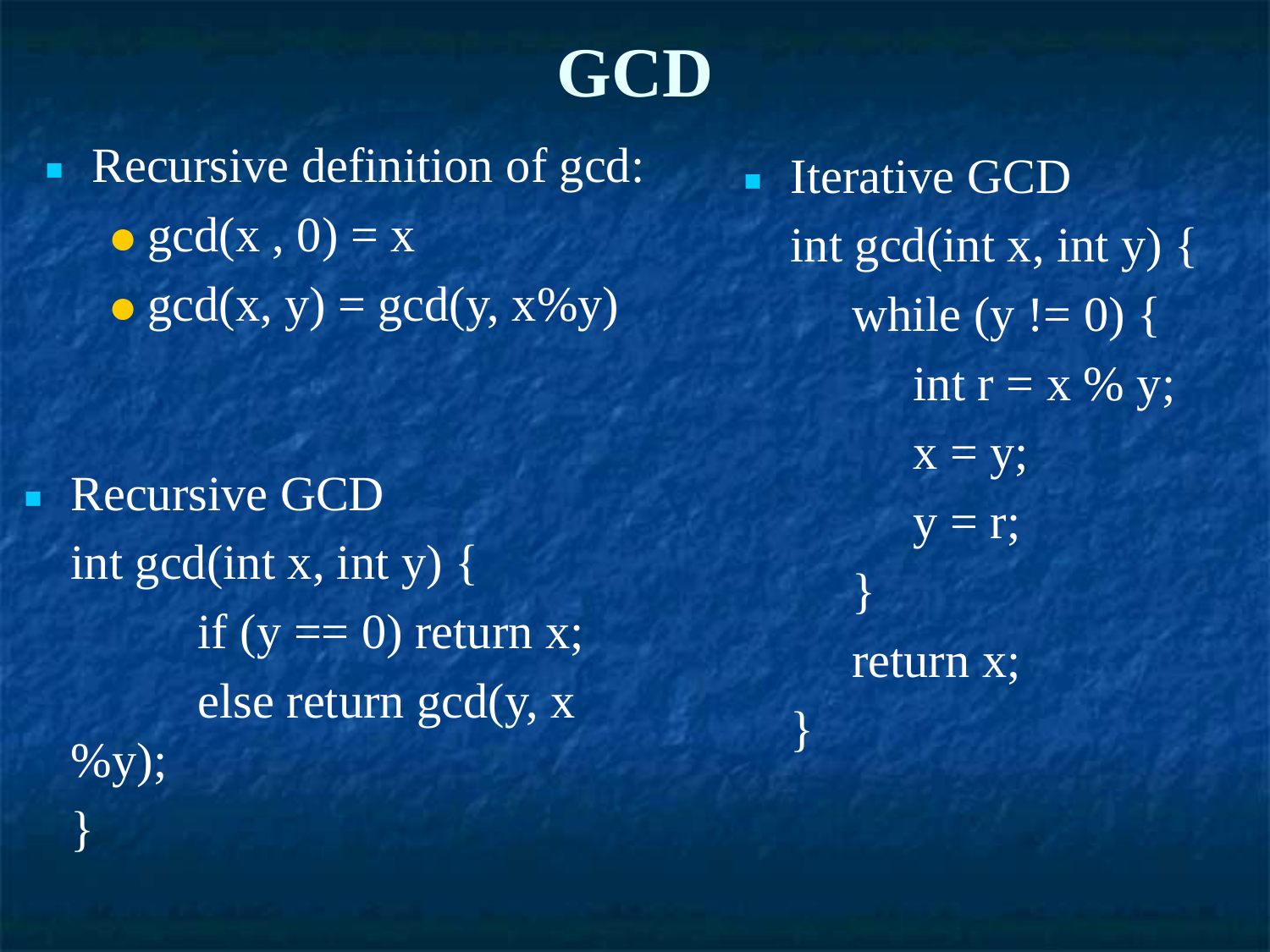

# GCD
Recursive definition of gcd:
gcd(x , 0) = x
gcd(x, y) = gcd(y, x%y)
Iterative GCD
	int gcd(int x, int y) {
	     while (y != 0) {
	          int r = x % y;
	          x = y;
	          y = r;
	     }
	     return x;
	}
Recursive GCD
	int gcd(int x, int y) {
		if (y == 0) return x;
		else return gcd(y, x%y);
	}